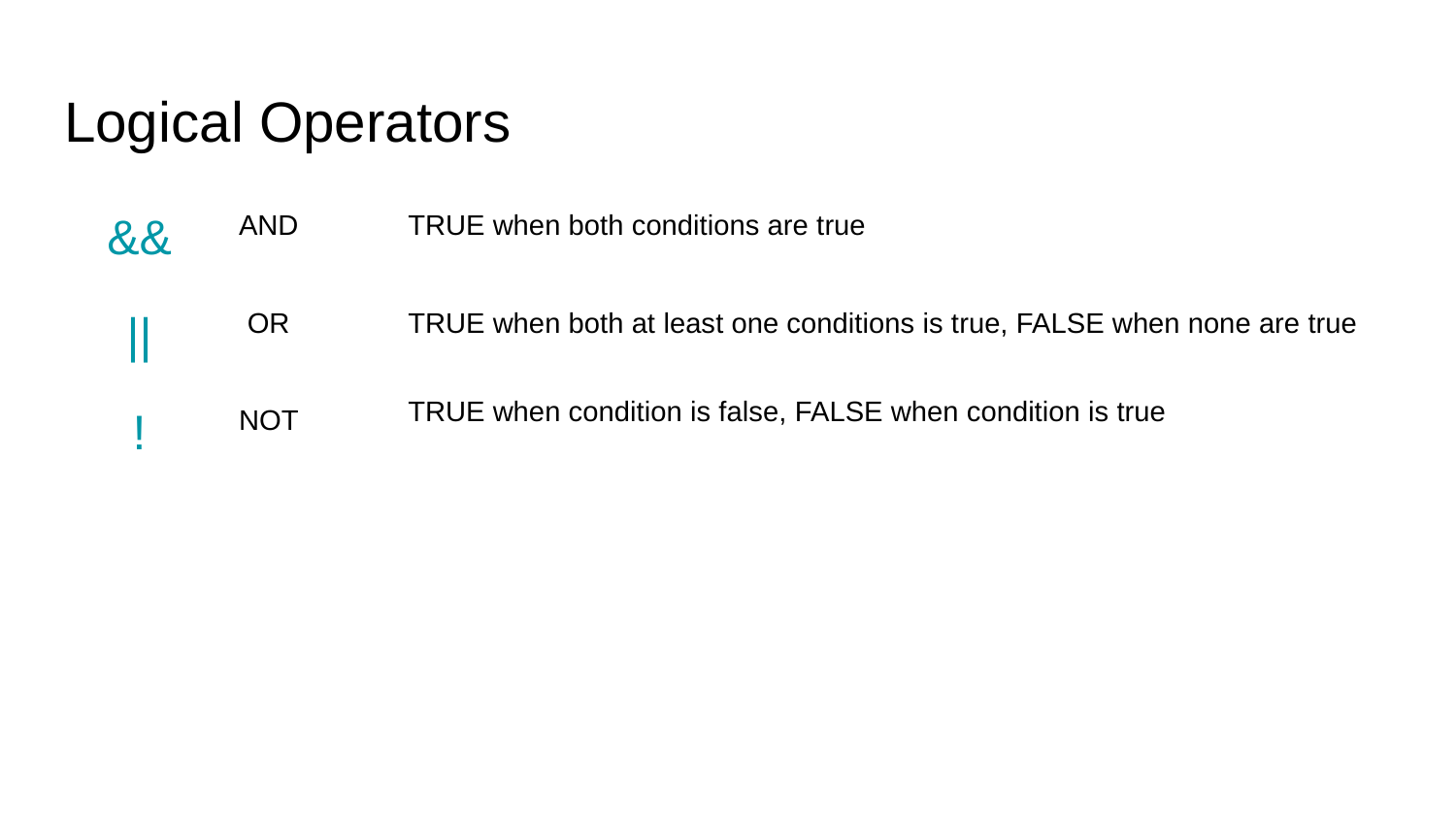

# Logical Operators
&&
AND
TRUE when both conditions are true
||
OR
TRUE when both at least one conditions is true, FALSE when none are true
!
TRUE when condition is false, FALSE when condition is true
NOT